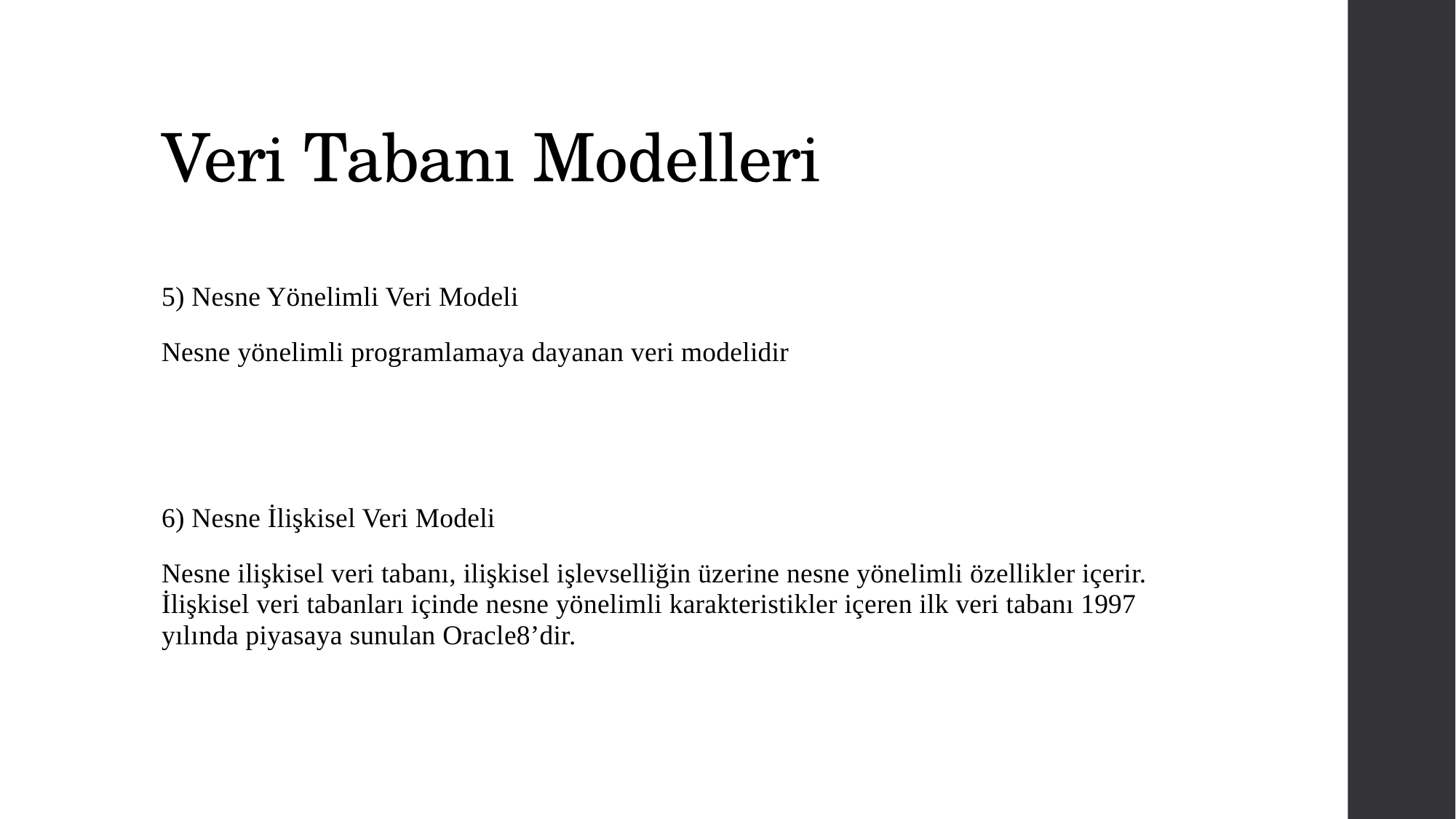

# Veri Tabanı Modelleri

5) Nesne Yönelimli Veri Modeli
Nesne yönelimli programlamaya dayanan veri modelidir

6) Nesne İlişkisel Veri Modeli
Nesne ilişkisel veri tabanı, ilişkisel işlevselliğin üzerine nesne yönelimli özellikler içerir. İlişkisel veri tabanları içinde nesne yönelimli karakteristikler içeren ilk veri tabanı 1997 yılında piyasaya sunulan Oracle8’dir.